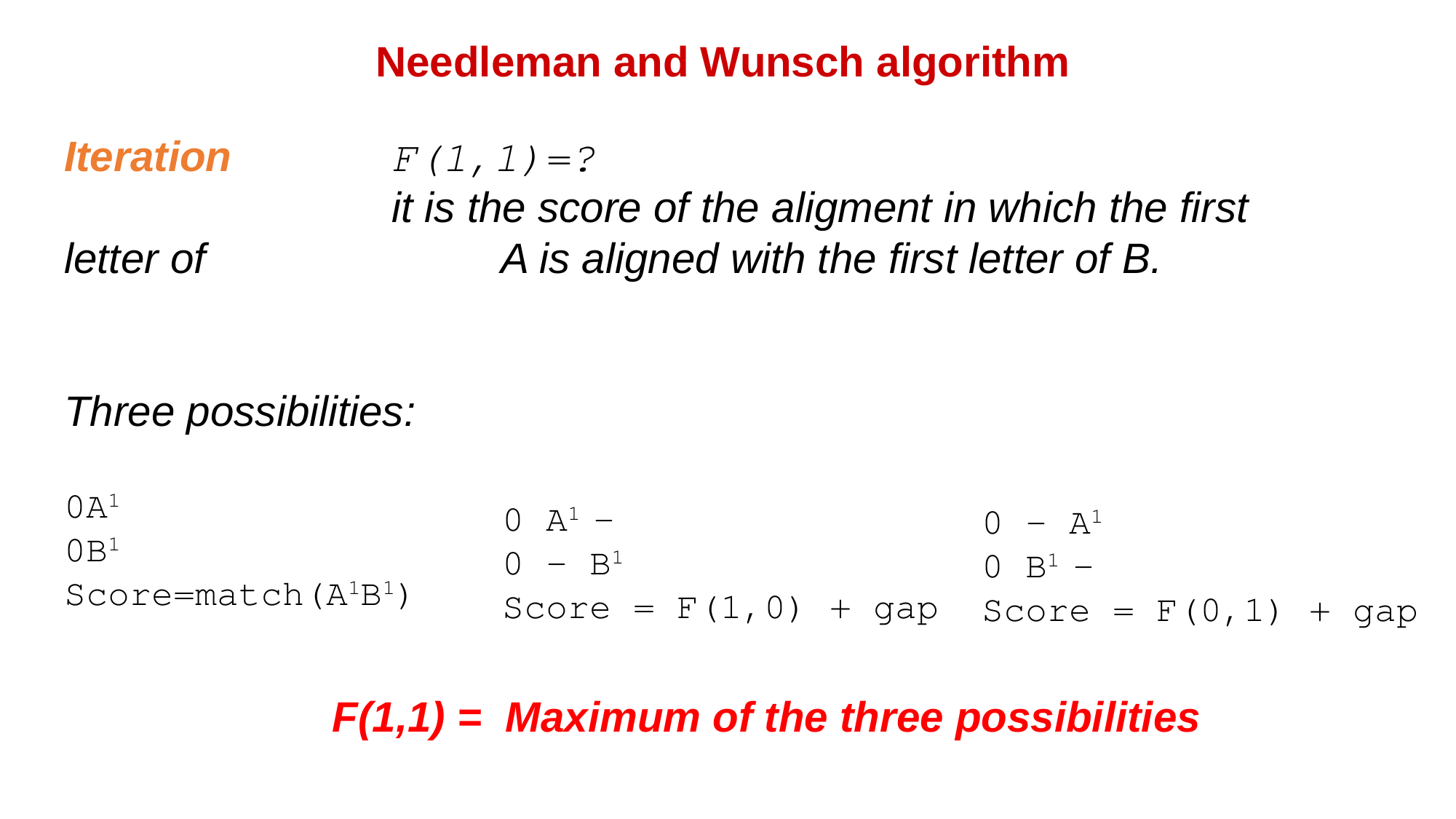

Needleman and Wunsch algorithm
Iteration		F(1,1)=?
			it is the score of the aligment in which the first letter of 			A is aligned with the first letter of B.

Three possibilities:
0A1
0B1
Score=match(A1B1)
0 A1 -
0 – B1
Score = F(1,0) + gap
0 - A1
0 B1 -
Score = F(0,1) + gap
F(1,1) =  Maximum of the three possibilities